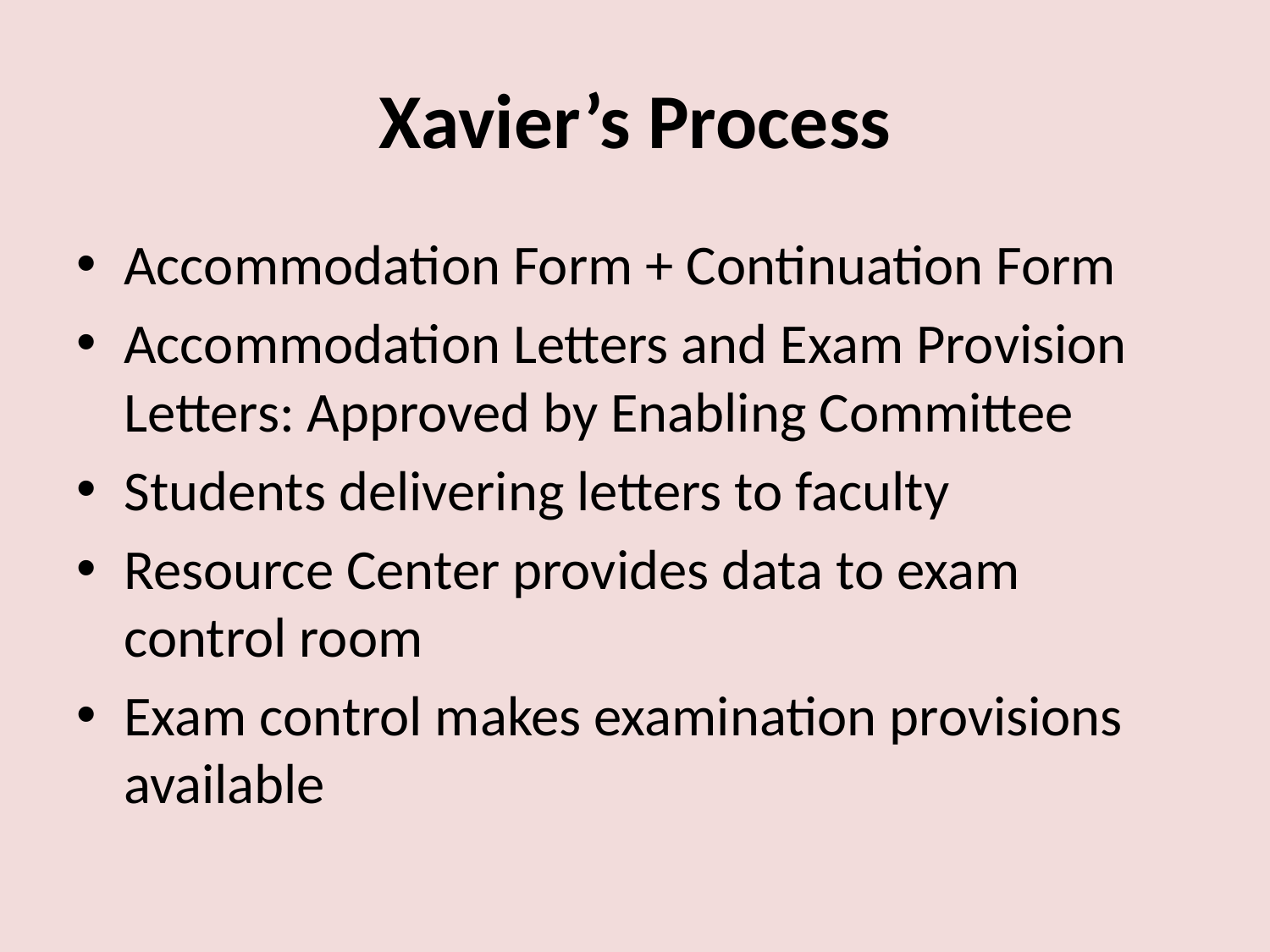

# Xavier’s Process
Accommodation Form + Continuation Form
Accommodation Letters and Exam Provision Letters: Approved by Enabling Committee
Students delivering letters to faculty
Resource Center provides data to exam control room
Exam control makes examination provisions available